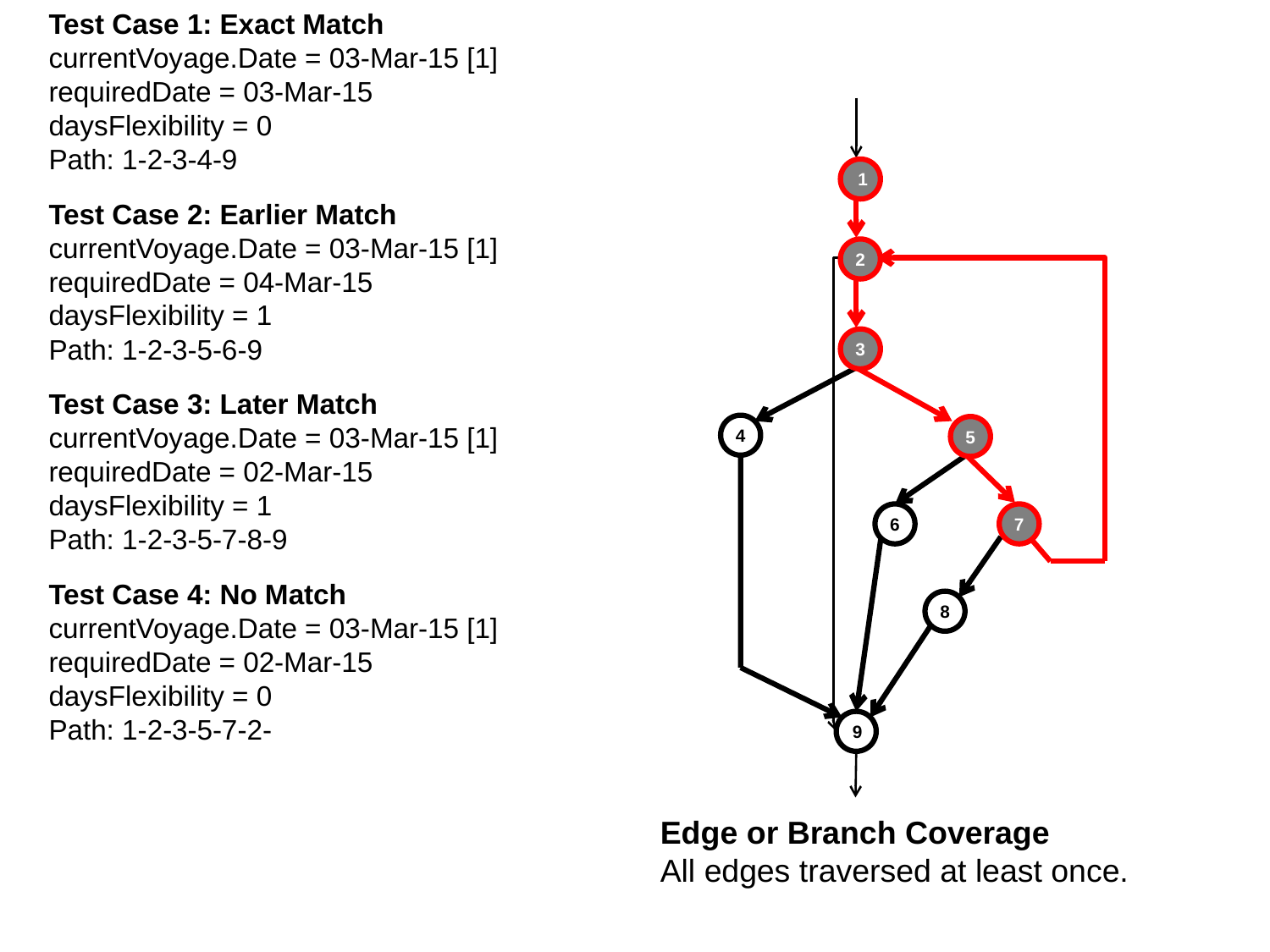

Test Case 1: Exact Match
currentVoyage.Date = 03-Mar-15 [1]
requiredDate = 03-Mar-15
daysFlexibility = 0
Path: 1-2-3-4-9
Test Case 2: Earlier Match
currentVoyage.Date = 03-Mar-15 [1]
requiredDate = 04-Mar-15
daysFlexibility = 1
Path: 1-2-3-5-6-9
Test Case 3: Later Match
currentVoyage.Date = 03-Mar-15 [1]
requiredDate = 02-Mar-15
daysFlexibility = 1
Path: 1-2-3-5-7-8-9
Test Case 4: No Match
currentVoyage.Date = 03-Mar-15 [1]
requiredDate = 02-Mar-15
daysFlexibility = 0
Path: 1-2-3-5-7-2-
 1
2
3
4
5
6
7
8
9
Edge or Branch Coverage
All edges traversed at least once.